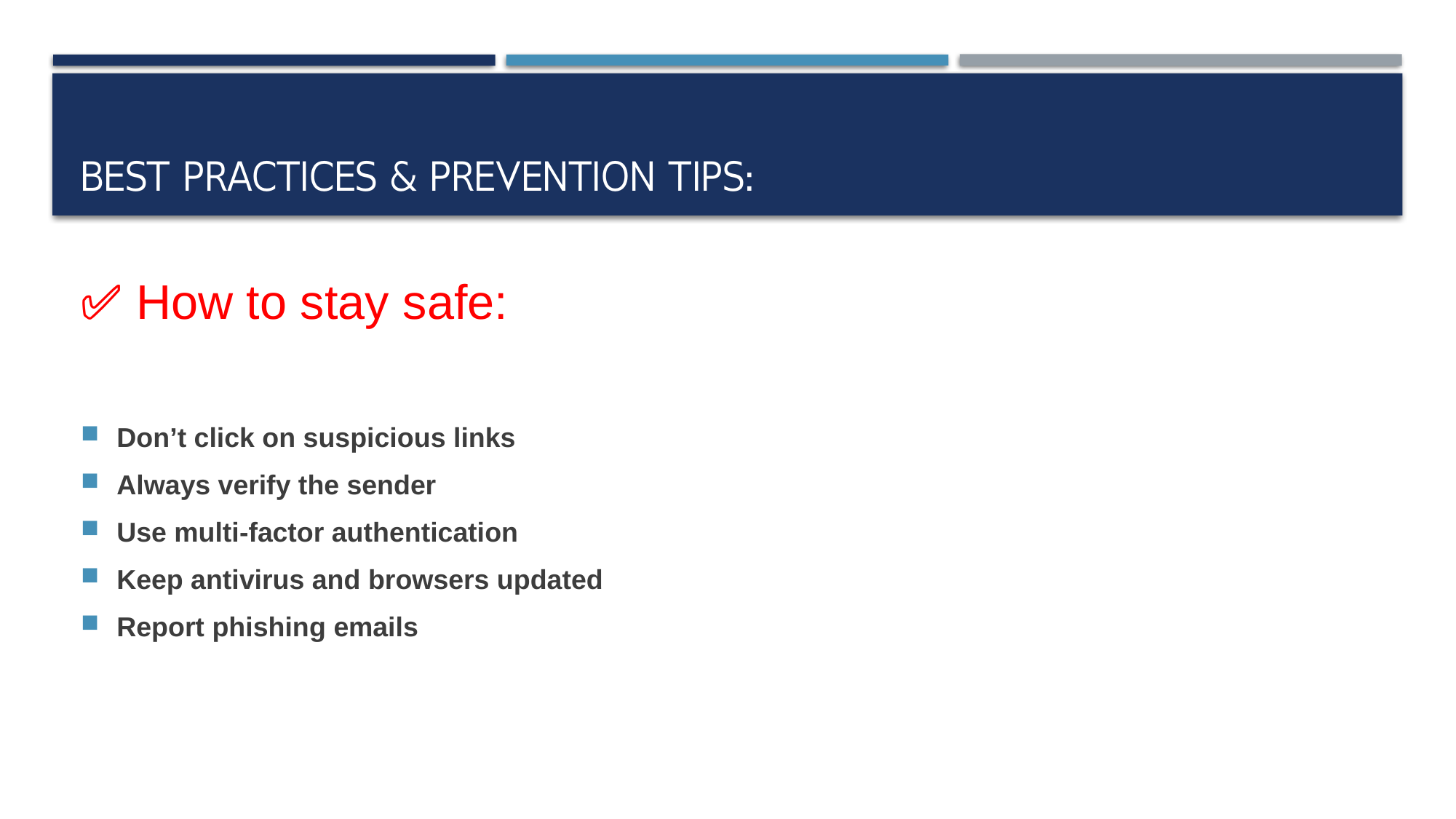

# Best practices & prevention tips:
✅ How to stay safe:

Don’t click on suspicious links
Always verify the sender
Use multi-factor authentication
Keep antivirus and browsers updated
Report phishing emails